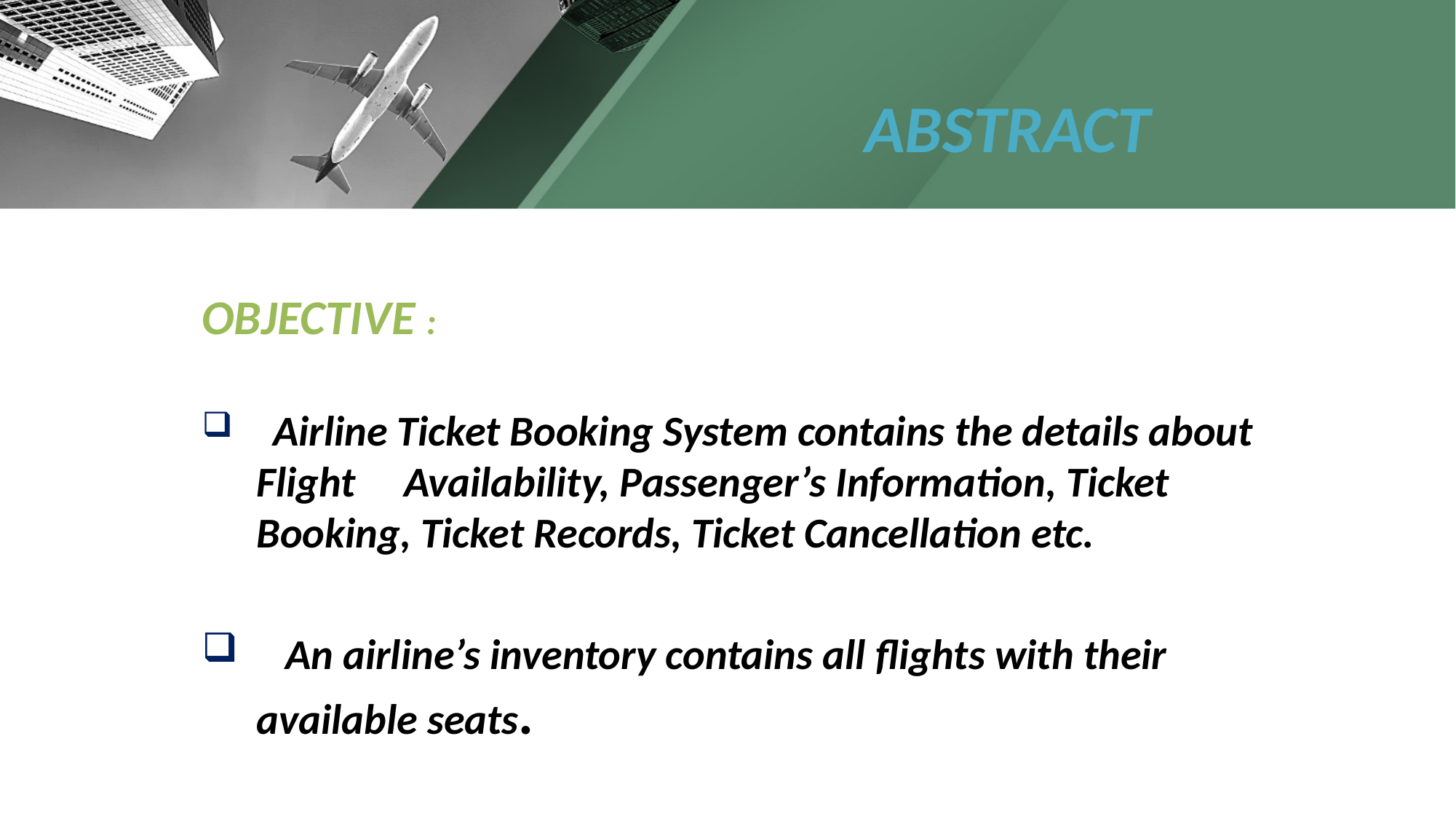

# ABSTRACT
OBJECTIVE :

  Airline Ticket Booking System contains the details about Flight     Availability, Passenger’s Information, Ticket Booking, Ticket Records, Ticket Cancellation etc.

   An airline’s inventory contains all flights with their available seats.